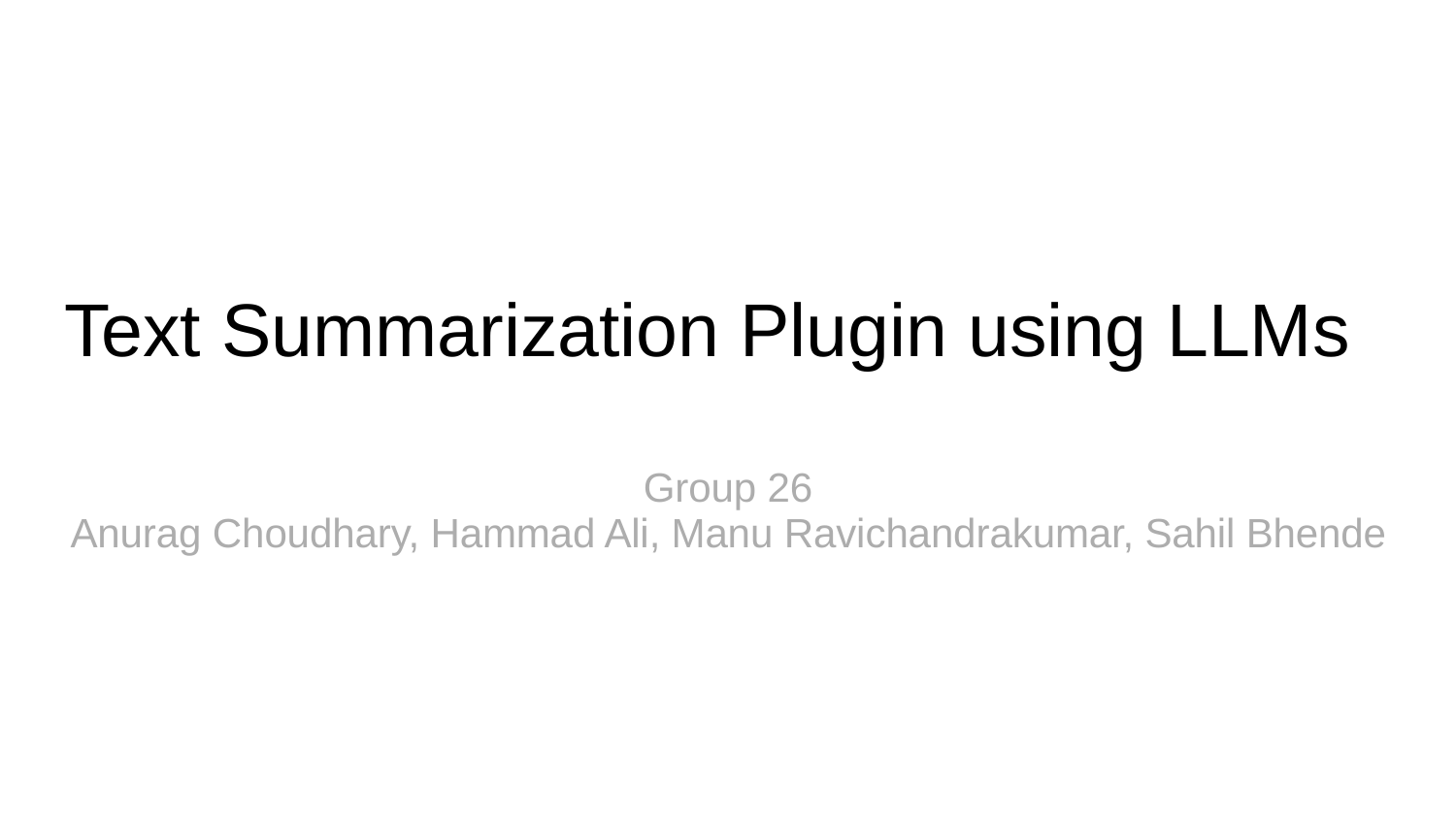

# Text Summarization Plugin using LLMs
Group 26
Anurag Choudhary, Hammad Ali, Manu Ravichandrakumar, Sahil Bhende